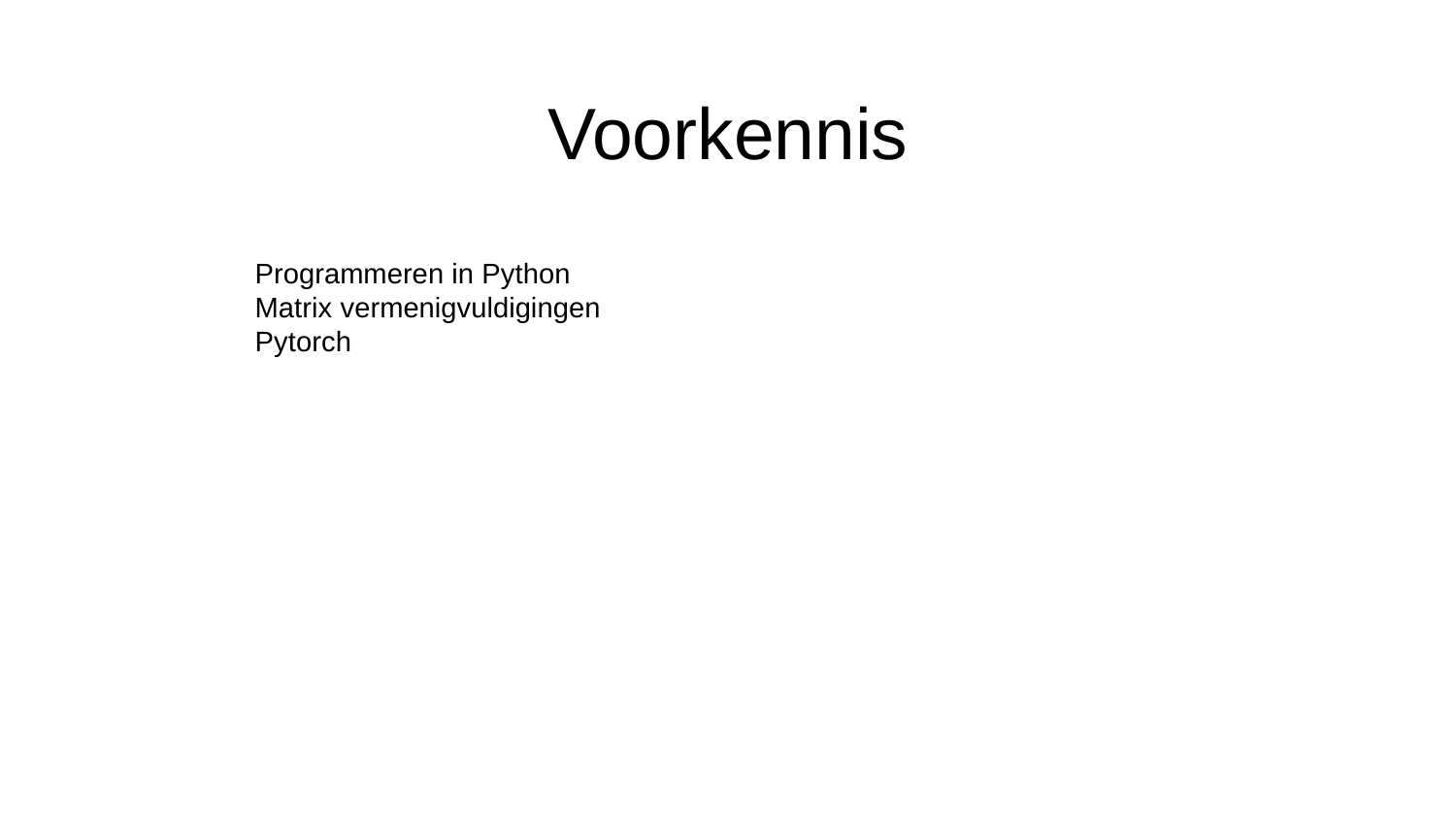

# Voorkennis
Programmeren in Python
Matrix vermenigvuldigingen
Pytorch